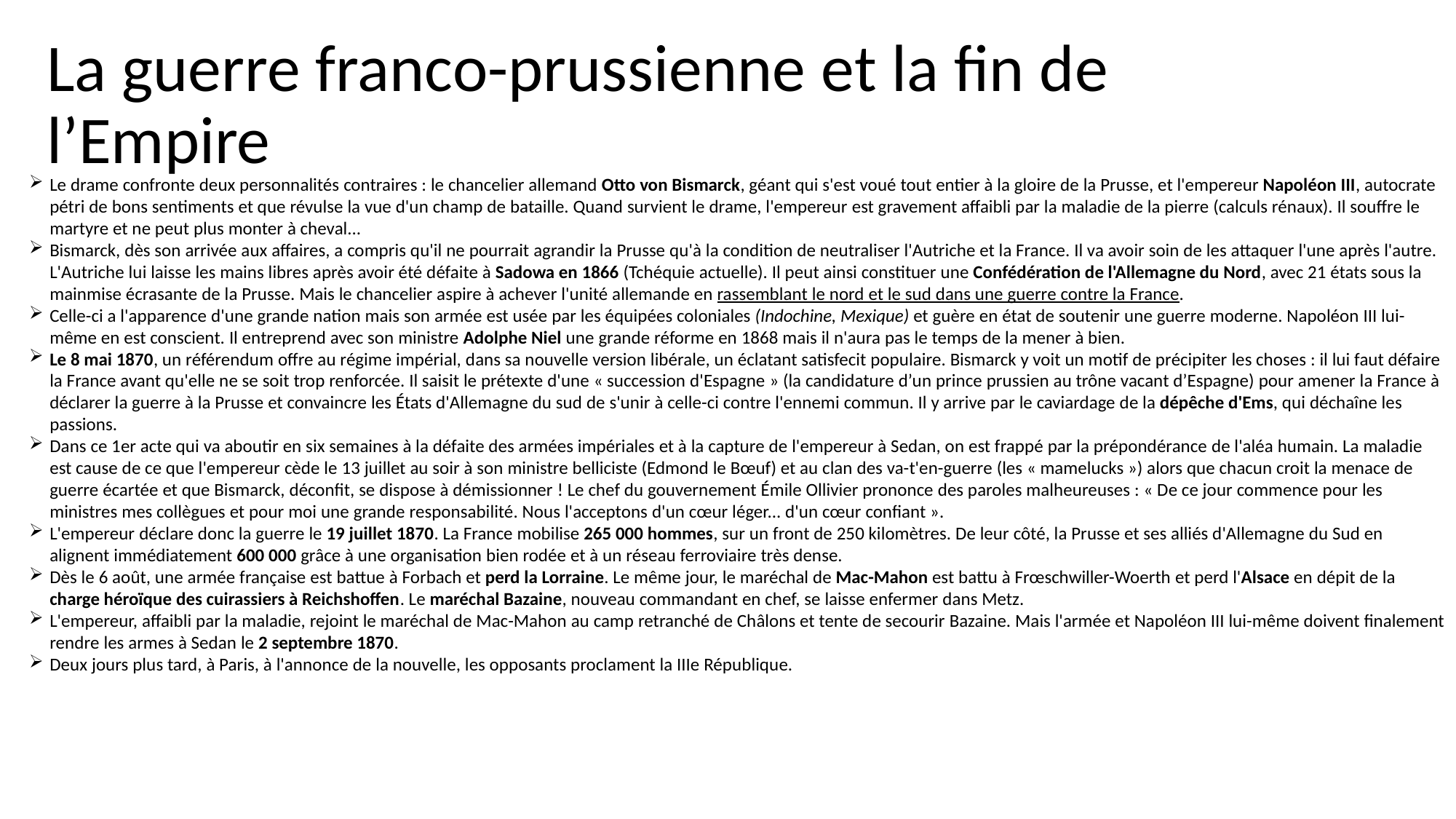

# La guerre franco-prussienne et la fin de l’Empire
Le drame confronte deux personnalités contraires : le chancelier allemand Otto von Bismarck, géant qui s'est voué tout entier à la gloire de la Prusse, et l'empereur Napoléon III, autocrate pétri de bons sentiments et que révulse la vue d'un champ de bataille. Quand survient le drame, l'empereur est gravement affaibli par la maladie de la pierre (calculs rénaux). Il souffre le martyre et ne peut plus monter à cheval...
Bismarck, dès son arrivée aux affaires, a compris qu'il ne pourrait agrandir la Prusse qu'à la condition de neutraliser l'Autriche et la France. Il va avoir soin de les attaquer l'une après l'autre. L'Autriche lui laisse les mains libres après avoir été défaite à Sadowa en 1866 (Tchéquie actuelle). Il peut ainsi constituer une Confédération de l'Allemagne du Nord, avec 21 états sous la mainmise écrasante de la Prusse. Mais le chancelier aspire à achever l'unité allemande en rassemblant le nord et le sud dans une guerre contre la France.
Celle-ci a l'apparence d'une grande nation mais son armée est usée par les équipées coloniales (Indochine, Mexique) et guère en état de soutenir une guerre moderne. Napoléon III lui-même en est conscient. Il entreprend avec son ministre Adolphe Niel une grande réforme en 1868 mais il n'aura pas le temps de la mener à bien.
Le 8 mai 1870, un référendum offre au régime impérial, dans sa nouvelle version libérale, un éclatant satisfecit populaire. Bismarck y voit un motif de précipiter les choses : il lui faut défaire la France avant qu'elle ne se soit trop renforcée. Il saisit le prétexte d'une « succession d'Espagne » (la candidature d’un prince prussien au trône vacant d’Espagne) pour amener la France à déclarer la guerre à la Prusse et convaincre les États d'Allemagne du sud de s'unir à celle-ci contre l'ennemi commun. Il y arrive par le caviardage de la dépêche d'Ems, qui déchaîne les passions.
Dans ce 1er acte qui va aboutir en six semaines à la défaite des armées impériales et à la capture de l'empereur à Sedan, on est frappé par la prépondérance de l'aléa humain. La maladie est cause de ce que l'empereur cède le 13 juillet au soir à son ministre belliciste (Edmond le Bœuf) et au clan des va-t'en-guerre (les « mamelucks ») alors que chacun croit la menace de guerre écartée et que Bismarck, déconfit, se dispose à démissionner ! Le chef du gouvernement Émile Ollivier prononce des paroles malheureuses : « De ce jour commence pour les ministres mes collègues et pour moi une grande responsabilité. Nous l'acceptons d'un cœur léger... d'un cœur confiant ».
L'empereur déclare donc la guerre le 19 juillet 1870. La France mobilise 265 000 hommes, sur un front de 250 kilomètres. De leur côté, la Prusse et ses alliés d'Allemagne du Sud en alignent immédiatement 600 000 grâce à une organisation bien rodée et à un réseau ferroviaire très dense.
Dès le 6 août, une armée française est battue à Forbach et perd la Lorraine. Le même jour, le maréchal de Mac-Mahon est battu à Frœschwiller-Woerth et perd l'Alsace en dépit de la charge héroïque des cuirassiers à Reichshoffen. Le maréchal Bazaine, nouveau commandant en chef, se laisse enfermer dans Metz.
L'empereur, affaibli par la maladie, rejoint le maréchal de Mac-Mahon au camp retranché de Châlons et tente de secourir Bazaine. Mais l'armée et Napoléon III lui-même doivent finalement rendre les armes à Sedan le 2 septembre 1870.
Deux jours plus tard, à Paris, à l'annonce de la nouvelle, les opposants proclament la IIIe République.